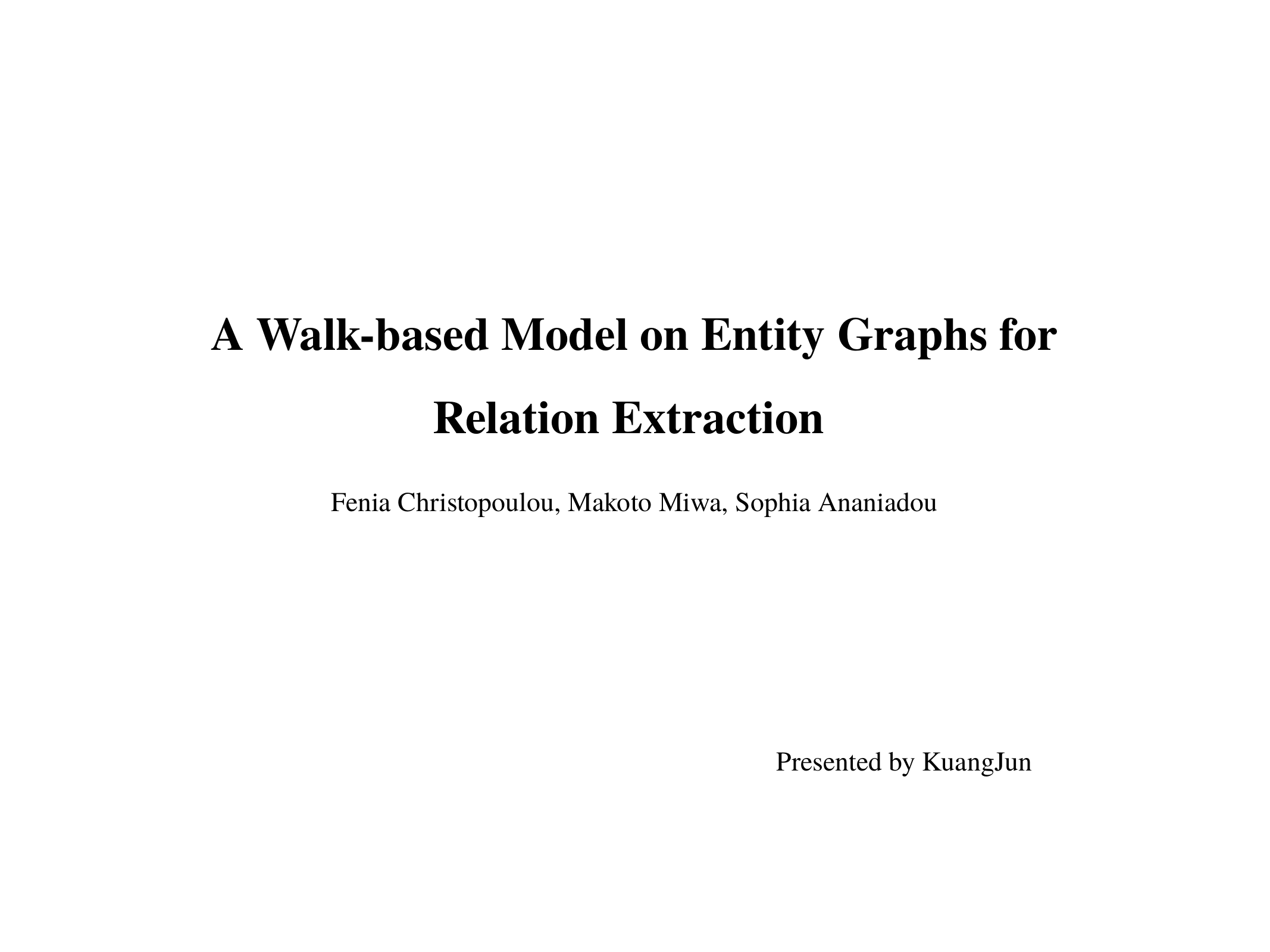

# A Walk-based Model on Entity Graphs for Relation Extraction
Fenia Christopoulou, Makoto Miwa, Sophia Ananiadou
Presented by KuangJun